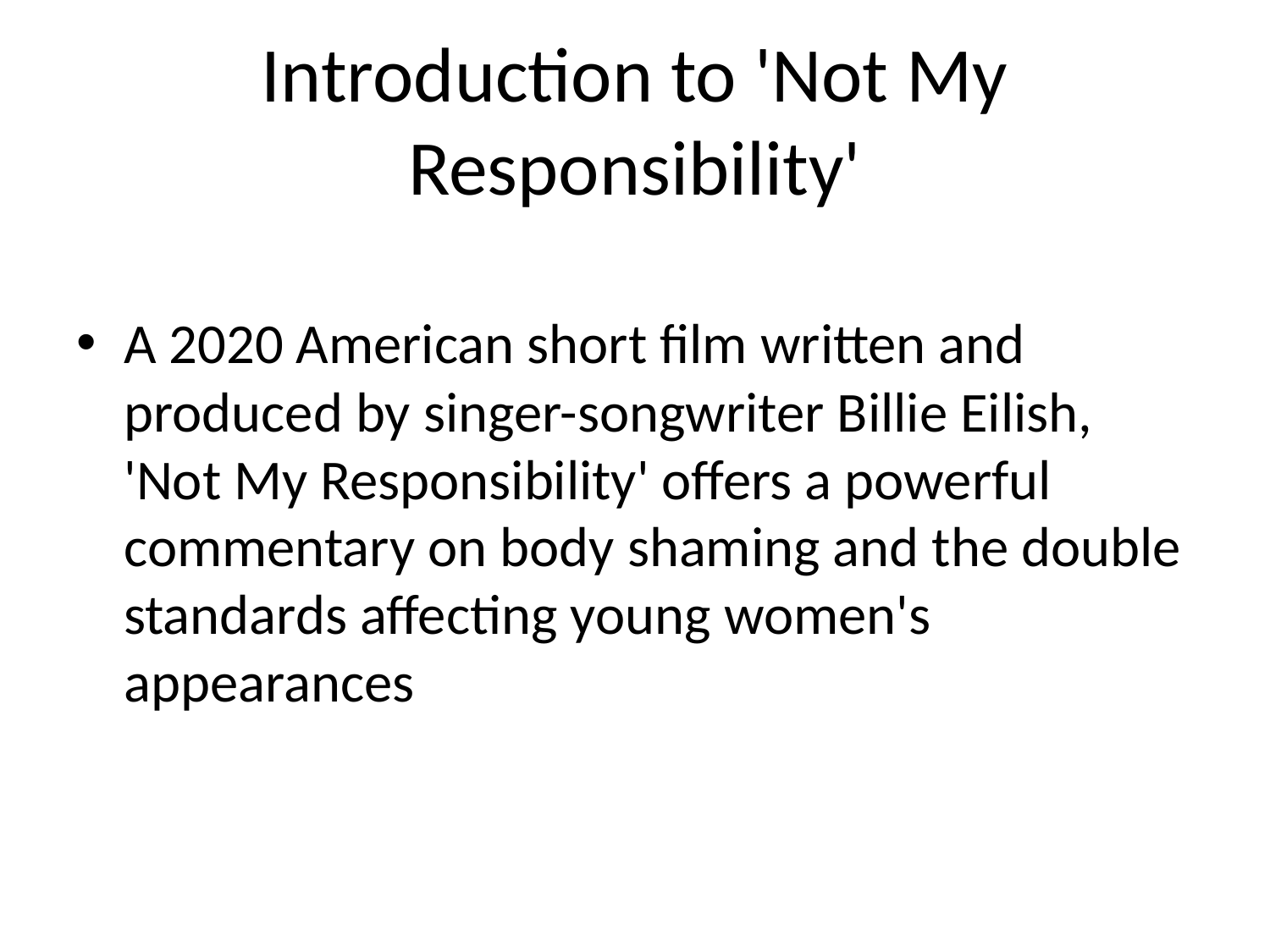

# Introduction to 'Not My Responsibility'

A 2020 American short film written and produced by singer-songwriter Billie Eilish, 'Not My Responsibility' offers a powerful commentary on body shaming and the double standards affecting young women's appearances